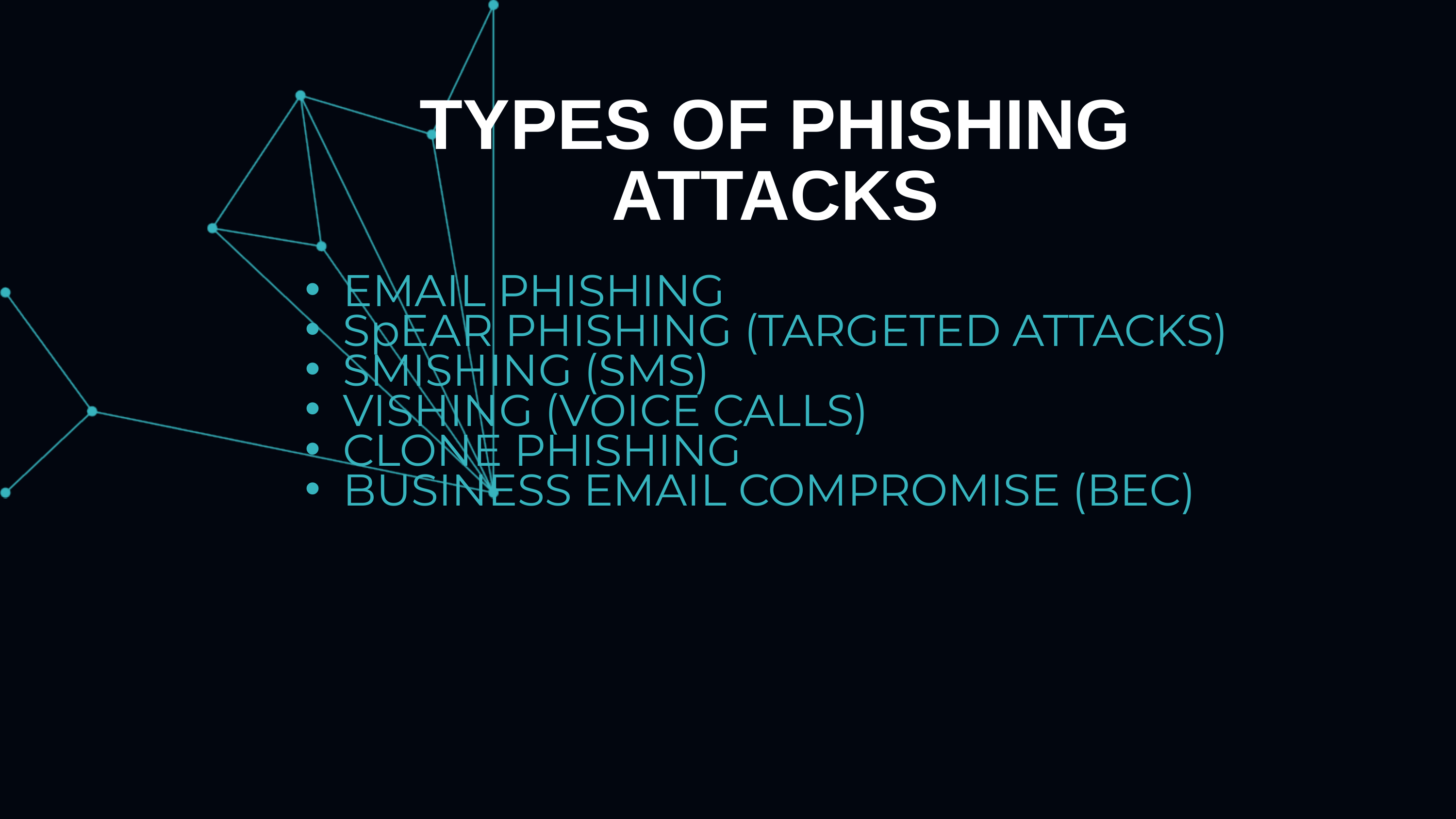

TYPES OF PHISHING ATTACKS
EMAIL PHISHING
SpEAR PHISHING (TARGETED ATTACKS)
SMISHING (SMS)
VISHING (VOICE CALLS)
CLONE PHISHING
BUSINESS EMAIL COMPROMISE (BEC)